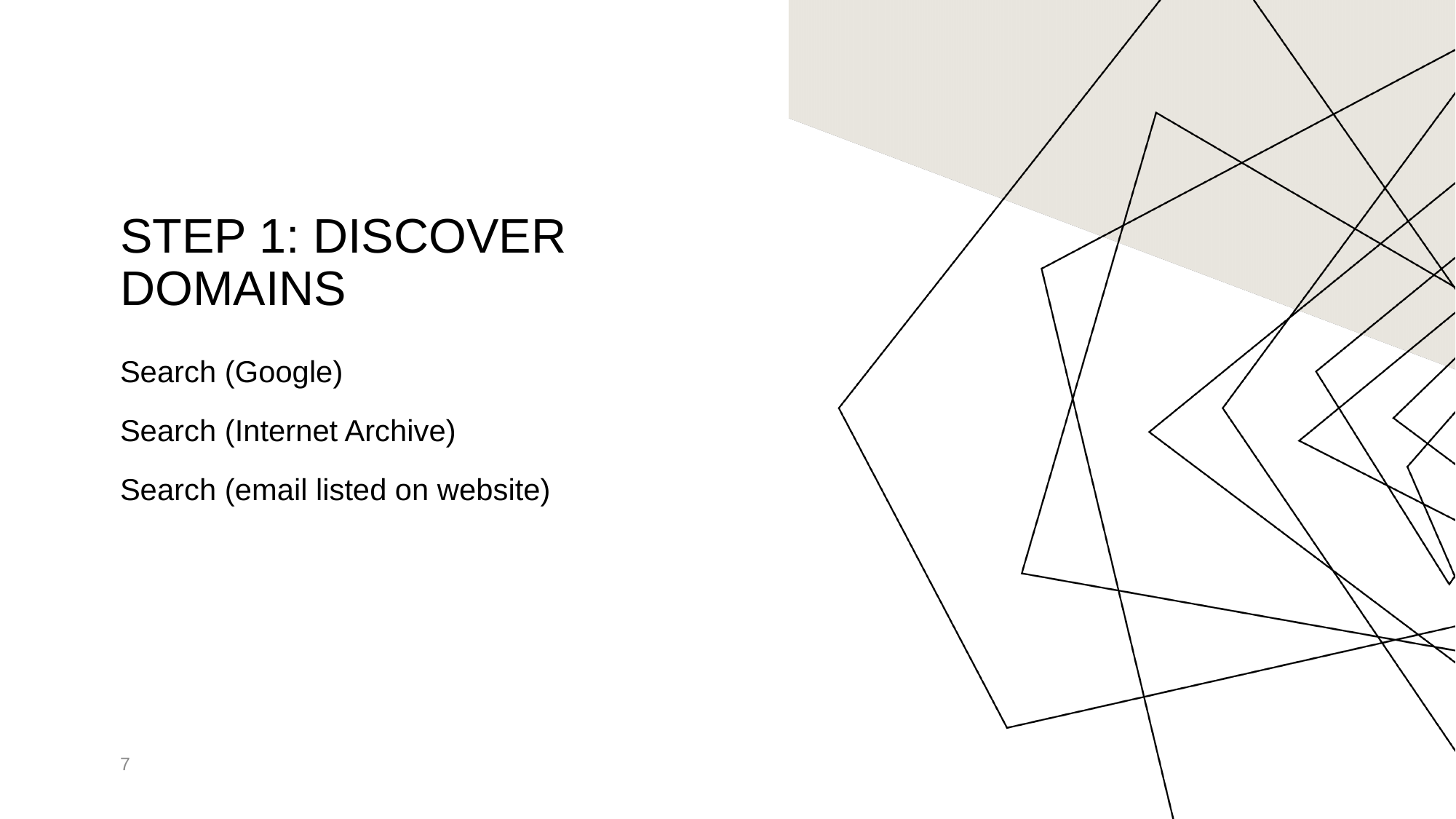

# STEP 1: Discover domains
Search (Google)
Search (Internet Archive)
Search (email listed on website)
7